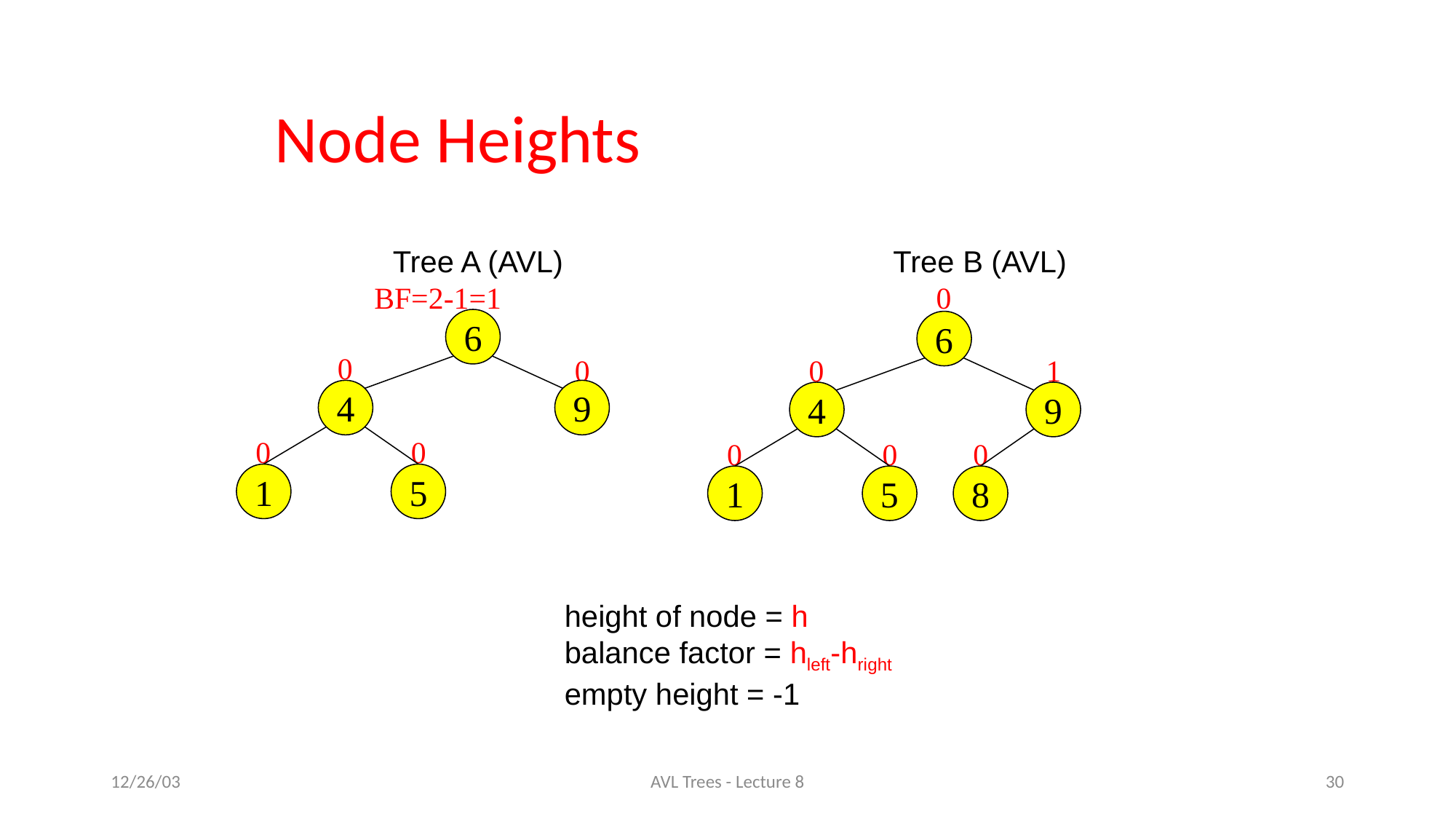

# Node Heights
Tree A (AVL)
Tree B (AVL)
BF=2-1=1
0
6
6
0
0
0
1
4
9
4
9
0
0
0
0
0
1
5
1
5
8
height of node = h
balance factor = hleft-hright
empty height = -1
12/26/03
AVL Trees - Lecture 8
30